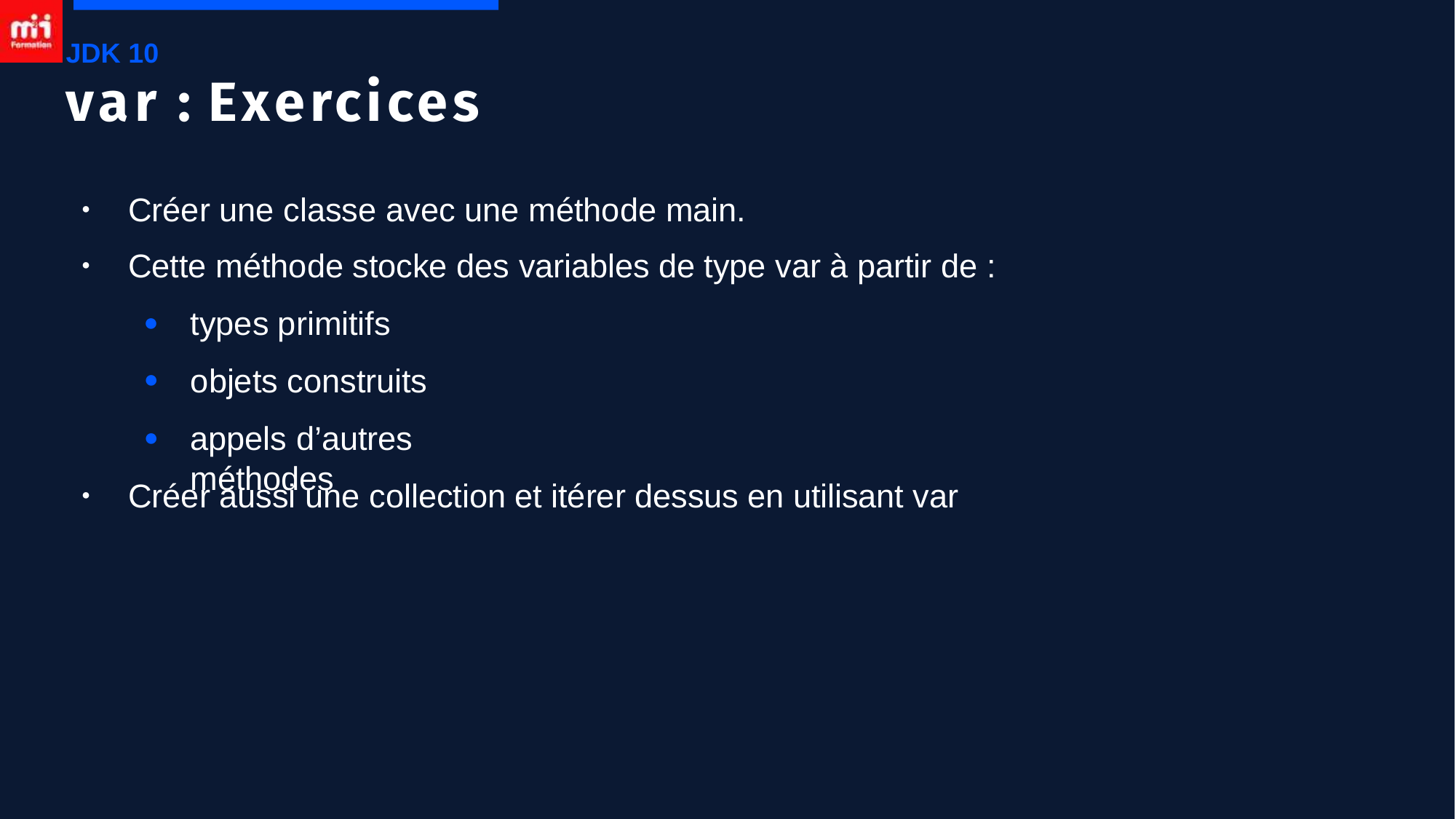

JDK 10
# var : Exercices
Créer une classe avec une méthode main.
Cette méthode stocke des variables de type var à partir de :
●
●
types primitifs  objets construits
appels d’autres méthodes
●
●
Créer aussi une collection et itérer dessus en utilisant var
●